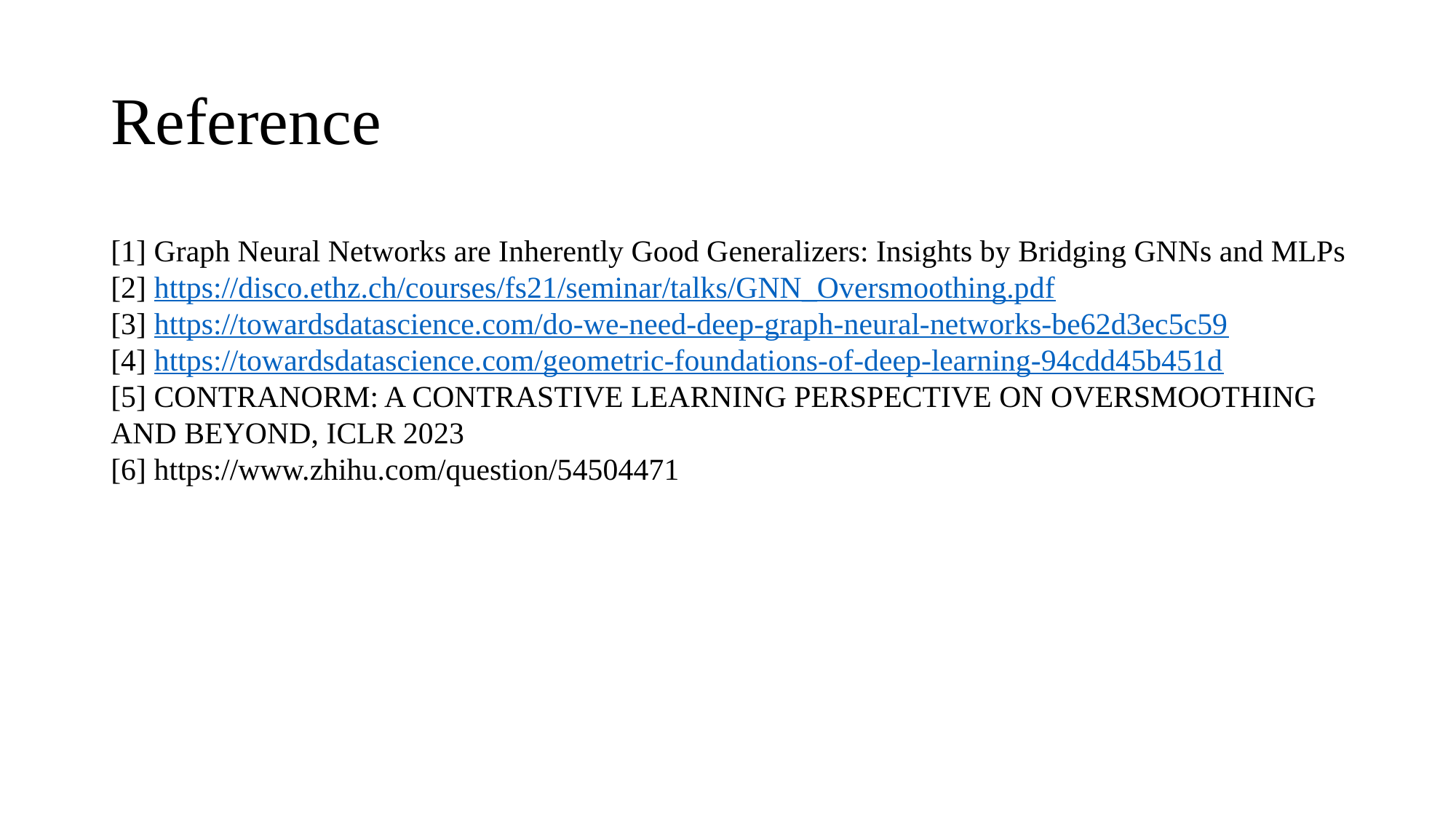

# Reference
[1] Graph Neural Networks are Inherently Good Generalizers: Insights by Bridging GNNs and MLPs
[2] https://disco.ethz.ch/courses/fs21/seminar/talks/GNN_Oversmoothing.pdf
[3] https://towardsdatascience.com/do-we-need-deep-graph-neural-networks-be62d3ec5c59
[4] https://towardsdatascience.com/geometric-foundations-of-deep-learning-94cdd45b451d
[5] CONTRANORM: A CONTRASTIVE LEARNING PERSPECTIVE ON OVERSMOOTHING AND BEYOND, ICLR 2023
[6] https://www.zhihu.com/question/54504471